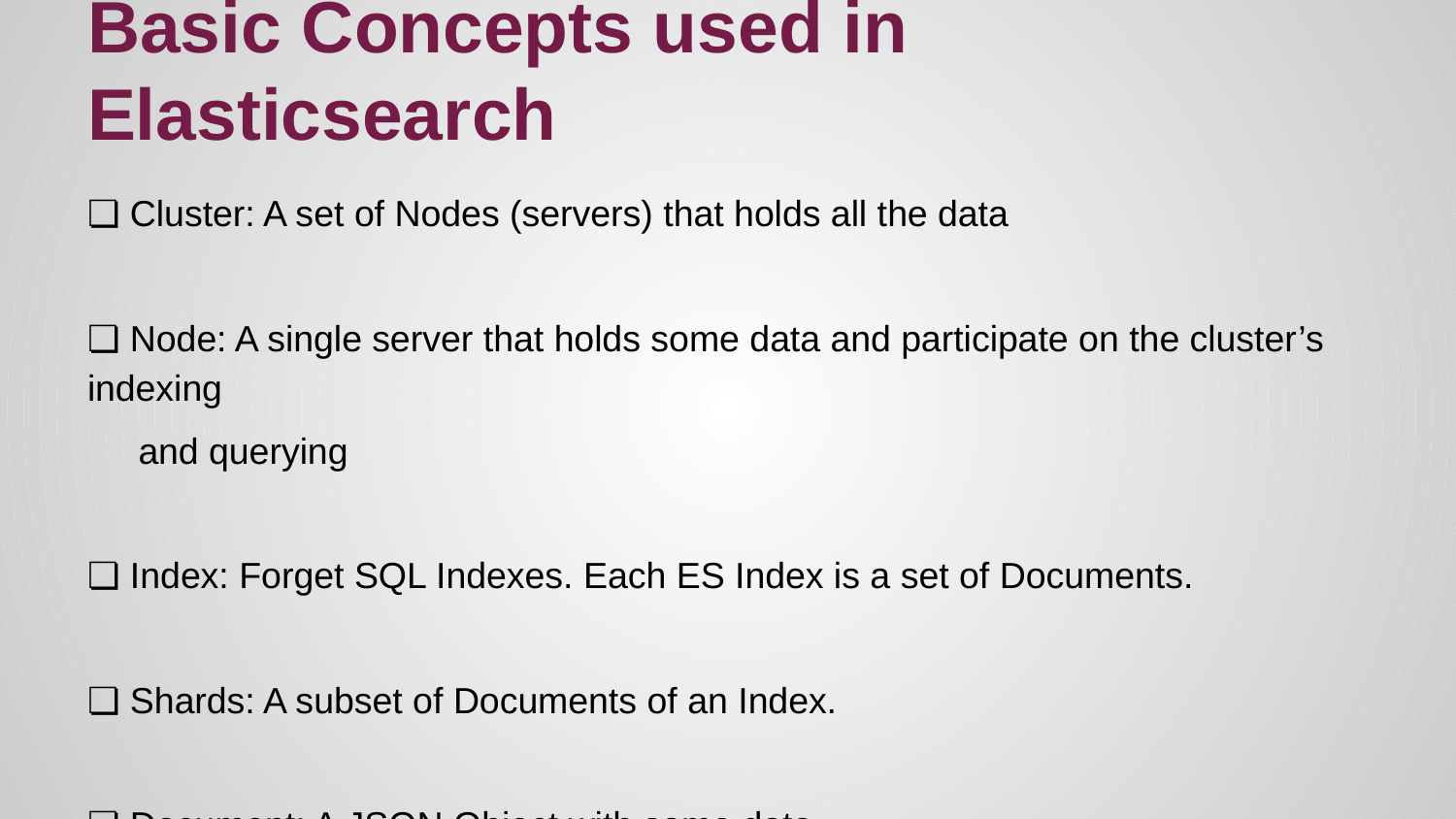

# Basic Concepts used in Elasticsearch
❏ Cluster: A set of Nodes (servers) that holds all the data

❏ Node: A single server that holds some data and participate on the cluster’s indexing
     and querying

❏ Index: Forget SQL Indexes. Each ES Index is a set of Documents.

❏ Shards: A subset of Documents of an Index.

❏ Document: A JSON Object with some data.